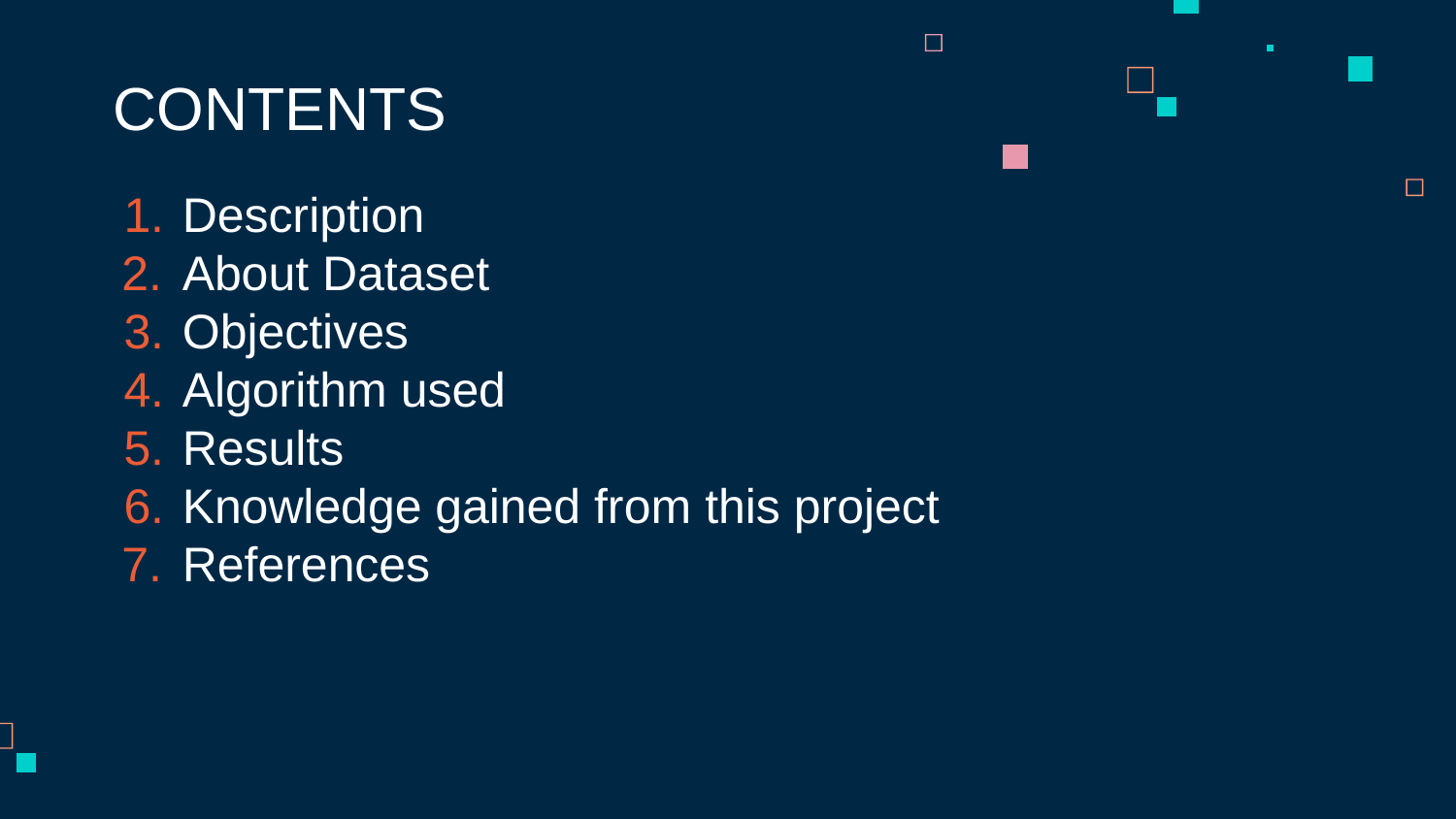

# CONTENTS
Description
About Dataset
Objectives
Algorithm used
Results
Knowledge gained from this project
References